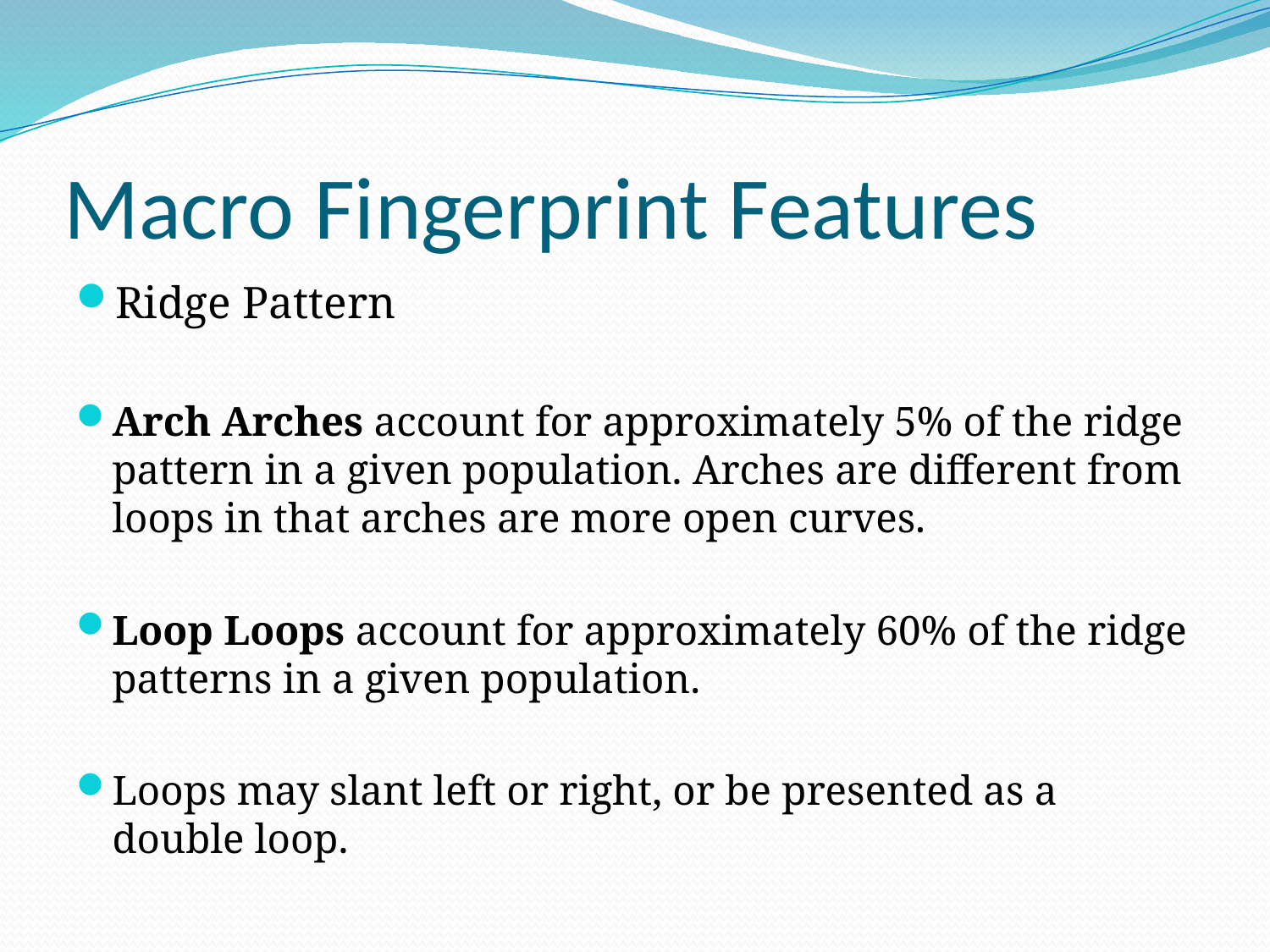

Macro Fingerprint Features
Ridge Pattern

Arch Arches account for approximately 5% of the ridge pattern in a given population. Arches are different from loops in that arches are more open curves.

Loop Loops account for approximately 60% of the ridge patterns in a given population.

Loops may slant left or right, or be presented as a double loop.